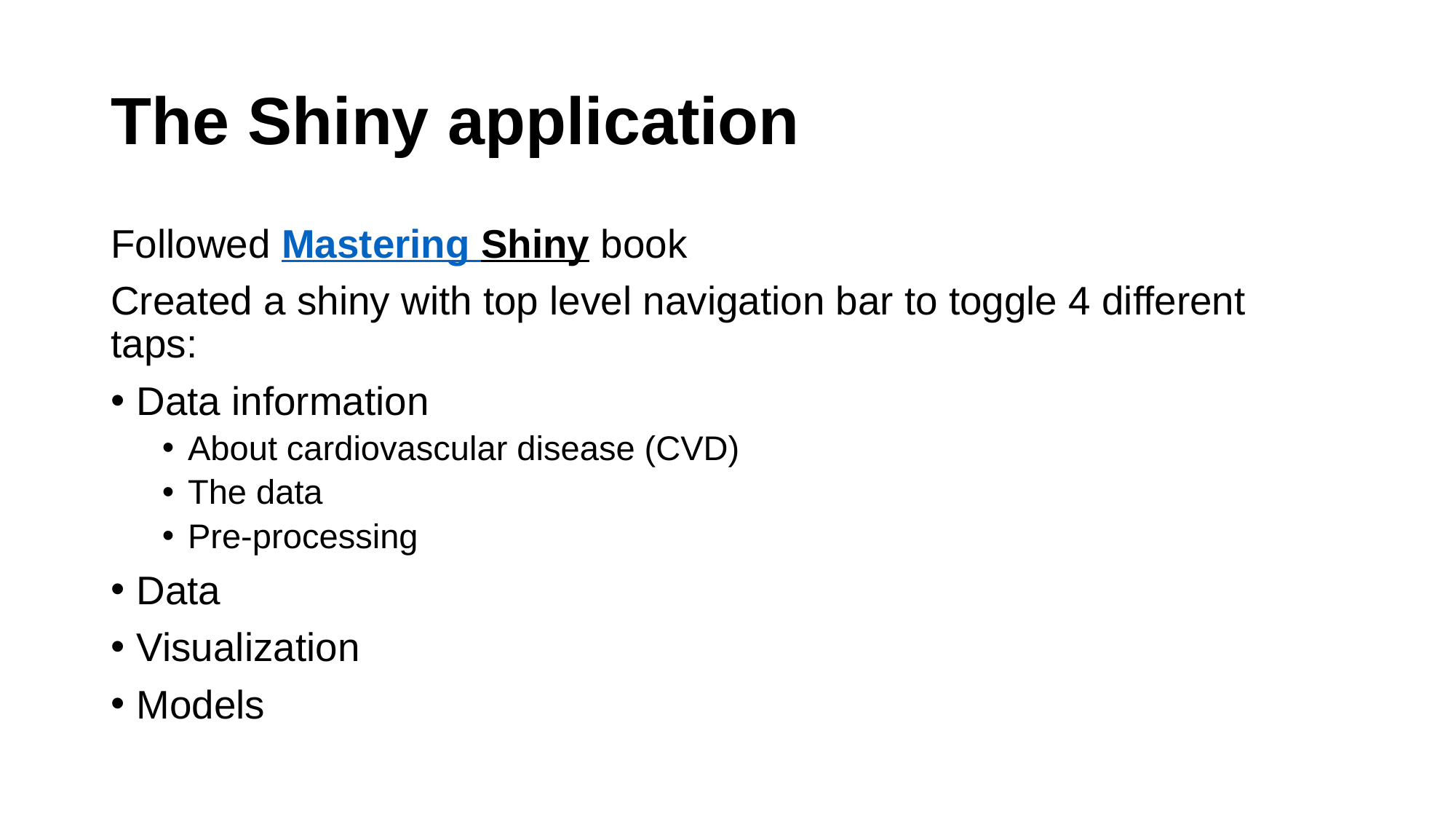

# The Shiny application
Followed Mastering Shiny book
Created a shiny with top level navigation bar to toggle 4 different taps:
Data information
About cardiovascular disease (CVD)
The data
Pre-processing
Data
Visualization
Models